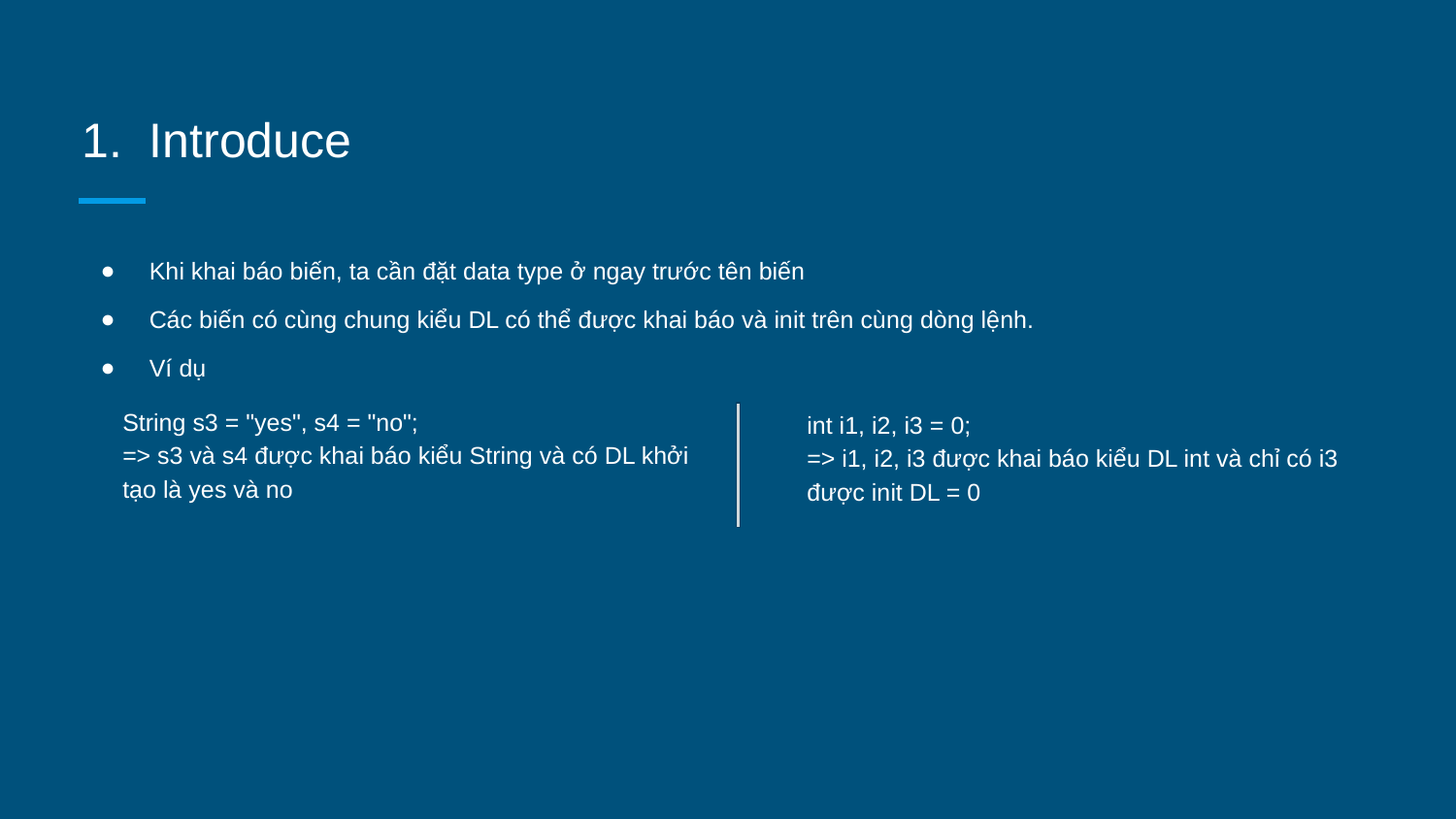

# Introduce
Khi khai báo biến, ta cần đặt data type ở ngay trước tên biến

Các biến có cùng chung kiểu DL có thể được khai báo và init trên cùng dòng lệnh.

Ví dụ
String s3 = "yes", s4 = "no";
=> s3 và s4 được khai báo kiểu String và có DL khởi tạo là yes và no

int i1, i2, i3 = 0;
=> i1, i2, i3 được khai báo kiểu DL int và chỉ có i3 được init DL = 0